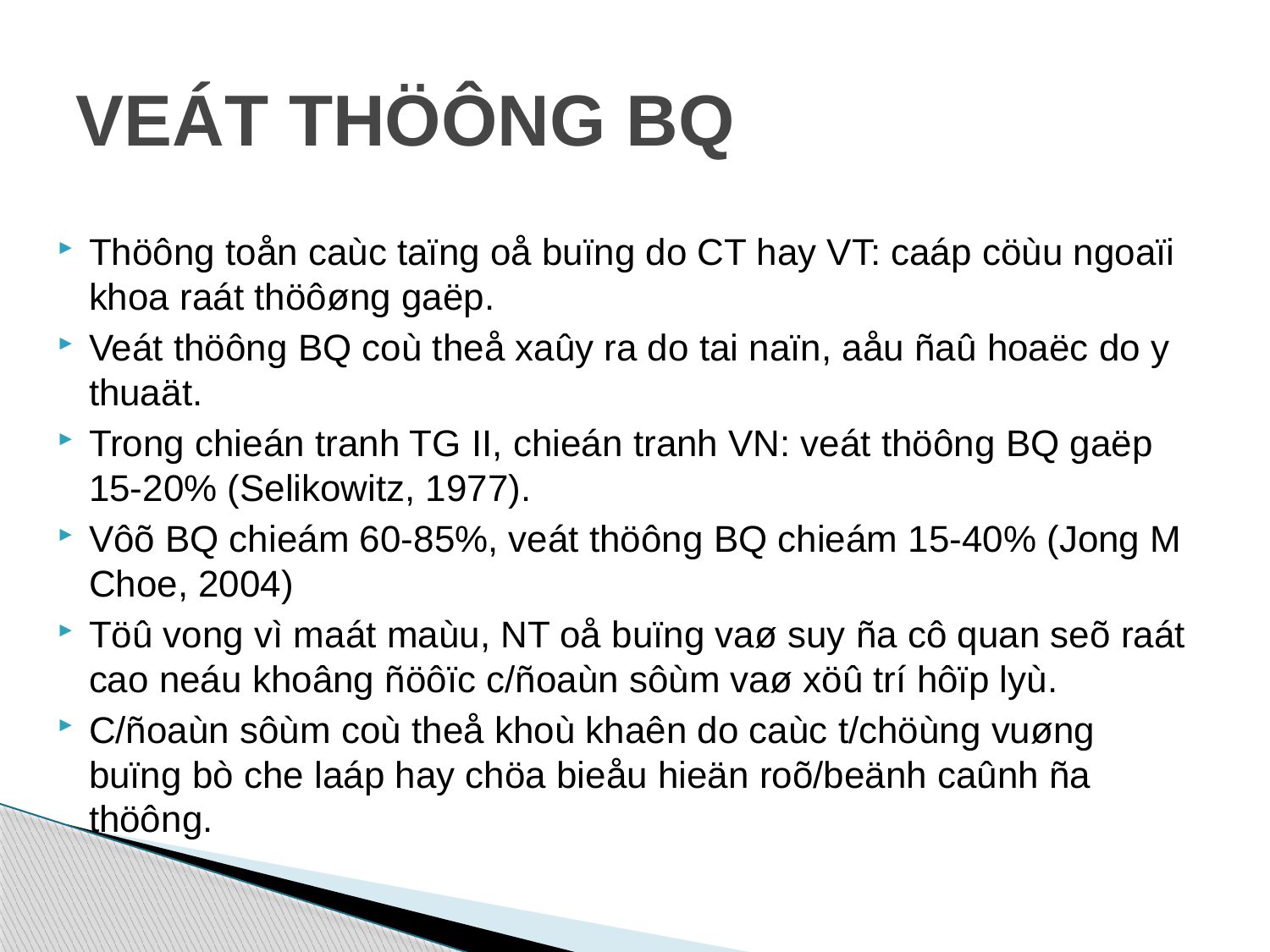

# VEÁT THÖÔNG BQ
Thöông toån caùc taïng oå buïng do CT hay VT: caáp cöùu ngoaïi khoa raát thöôøng gaëp.
Veát thöông BQ coù theå xaûy ra do tai naïn, aåu ñaû hoaëc do y thuaät.
Trong chieán tranh TG II, chieán tranh VN: veát thöông BQ gaëp 15-20% (Selikowitz, 1977).
Vôõ BQ chieám 60-85%, veát thöông BQ chieám 15-40% (Jong M Choe, 2004)
Töû vong vì maát maùu, NT oå buïng vaø suy ña cô quan seõ raát cao neáu khoâng ñöôïc c/ñoaùn sôùm vaø xöû trí hôïp lyù.
C/ñoaùn sôùm coù theå khoù khaên do caùc t/chöùng vuøng buïng bò che laáp hay chöa bieåu hieän roõ/beänh caûnh ña thöông.